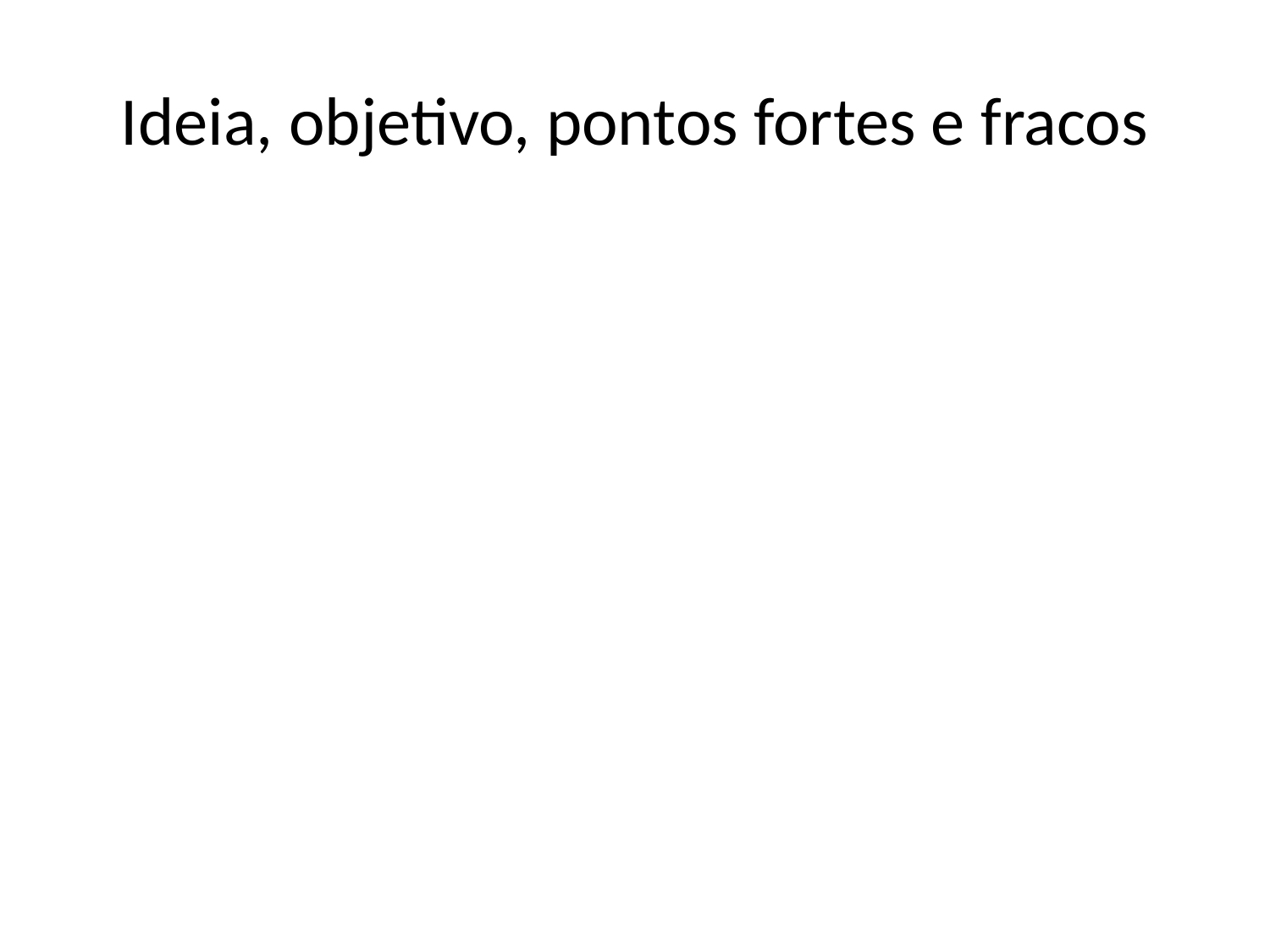

# Ideia, objetivo, pontos fortes e fracos